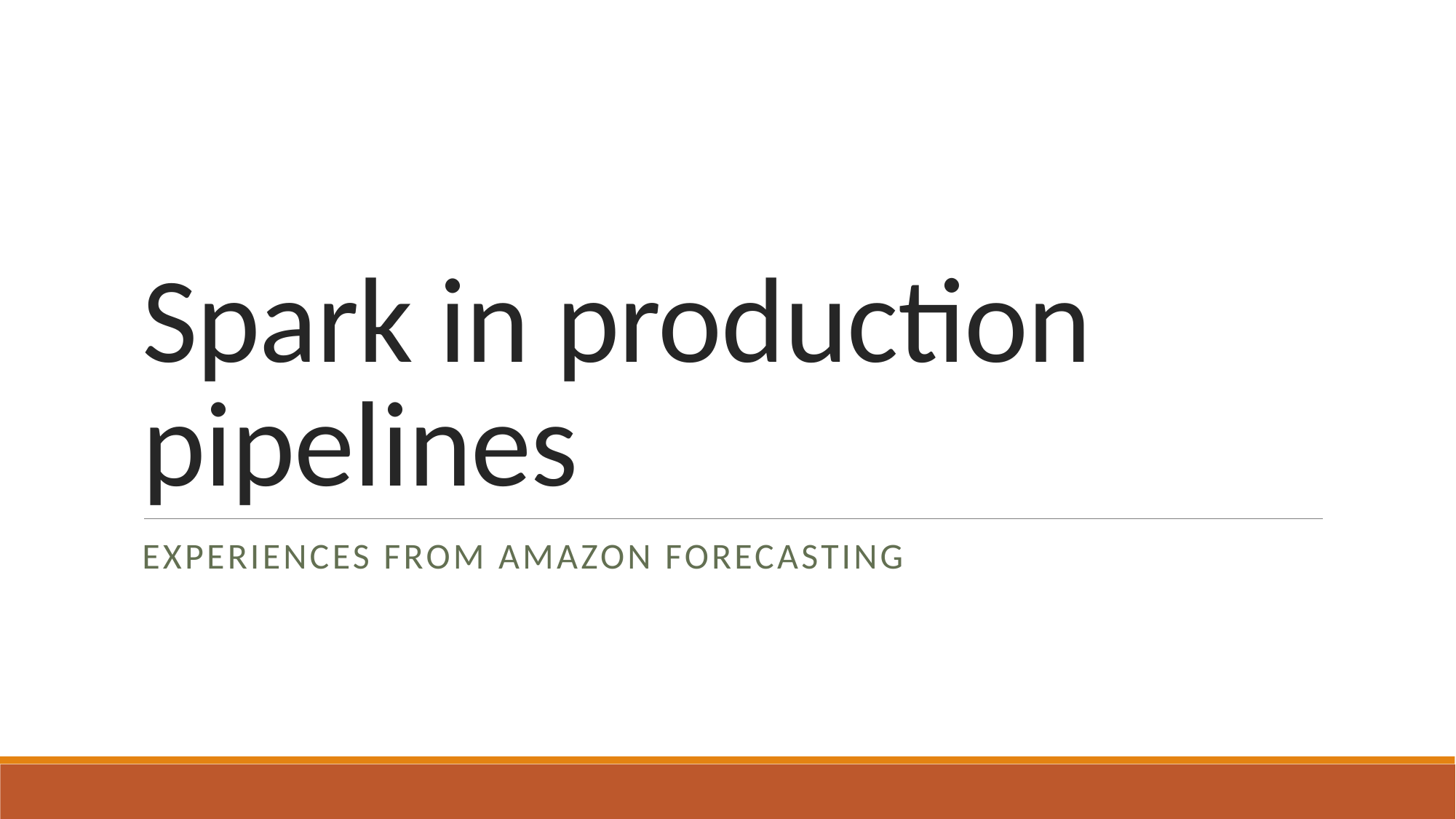

# Spark in production pipelines
Experiences from Amazon Forecasting